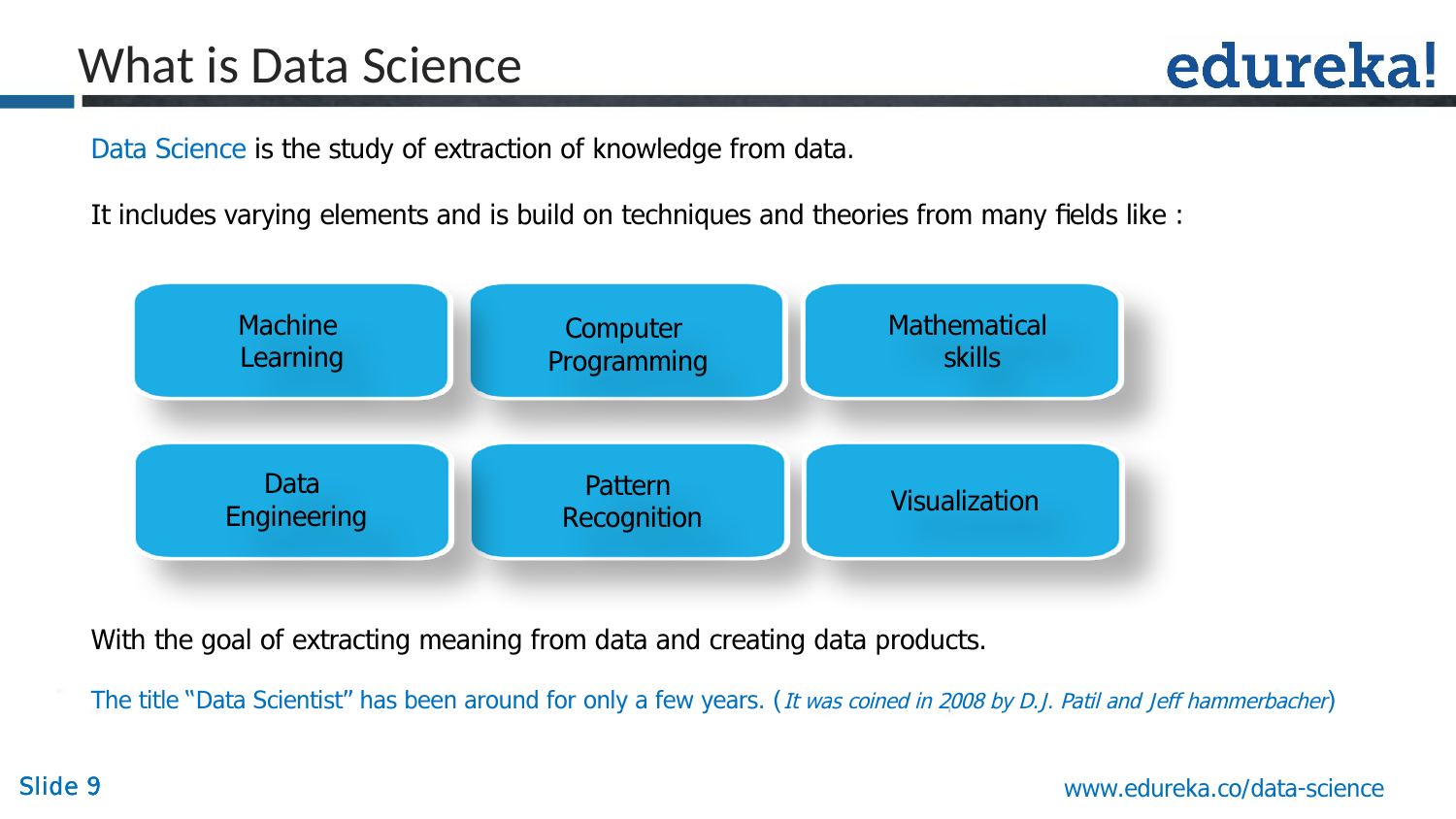

What is Data Science
Data Science is the study of extraction of knowledge from data.

It includes varying elements and is build on techniques and theories from many fields like :

With the goal of extracting meaning from data and creating data products.

The title “Data Scientist” has been around for only a few years. (It was coined in 2008 by D.J. Patil and Jeff hammerbacher)

Mathematical
skills
Machine
Learning

Data
Engineering
Pattern
Recognition
Visualization
Computer
Programming